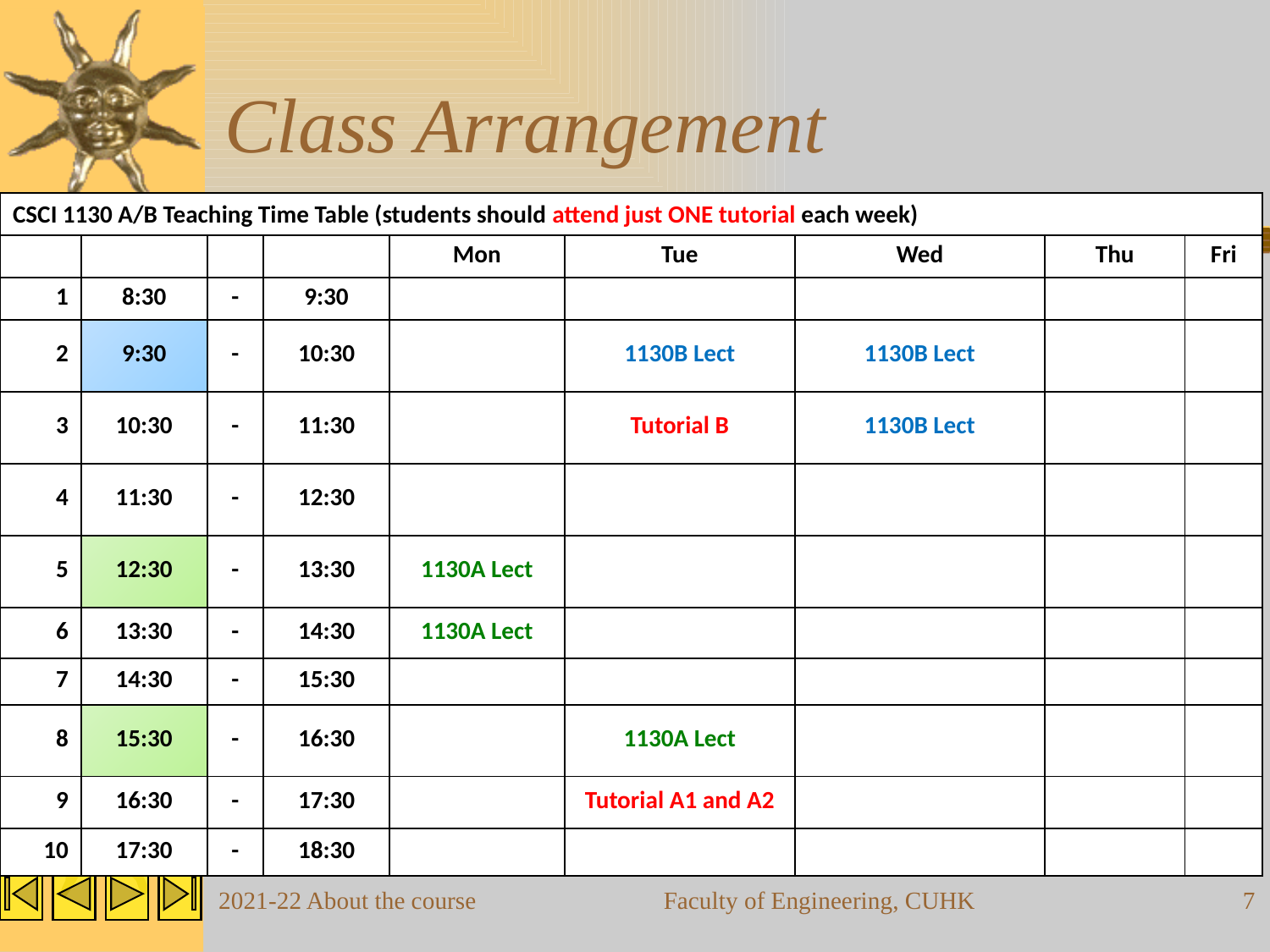

# Class Arrangement
| CSCI 1130 A/B Teaching Time Table (students should attend just ONE tutorial each week) |  |  |  |  |  |  |  |  |
| --- | --- | --- | --- | --- | --- | --- | --- | --- |
|  |  |  |  | Mon | Tue | Wed | Thu | Fri |
| 1 | 8:30 | - | 9:30 |  |  |  |  |  |
| 2 | 9:30 | - | 10:30 |  | 1130B Lect | 1130B Lect |  |  |
| 3 | 10:30 | - | 11:30 |  | Tutorial B | 1130B Lect |  |  |
| 4 | 11:30 | - | 12:30 |  |  |  |  |  |
| 5 | 12:30 | - | 13:30 | 1130A Lect |  |  |  |  |
| 6 | 13:30 | - | 14:30 | 1130A Lect |  |  |  |  |
| 7 | 14:30 | - | 15:30 |  |  |  |  |  |
| 8 | 15:30 | - | 16:30 |  | 1130A Lect |  |  |  |
| 9 | 16:30 | - | 17:30 |  | Tutorial A1 and A2 |  |  |  |
| 10 | 17:30 | - | 18:30 |  |  |  |  |  |
2021-22 About the course
Faculty of Engineering, CUHK
7